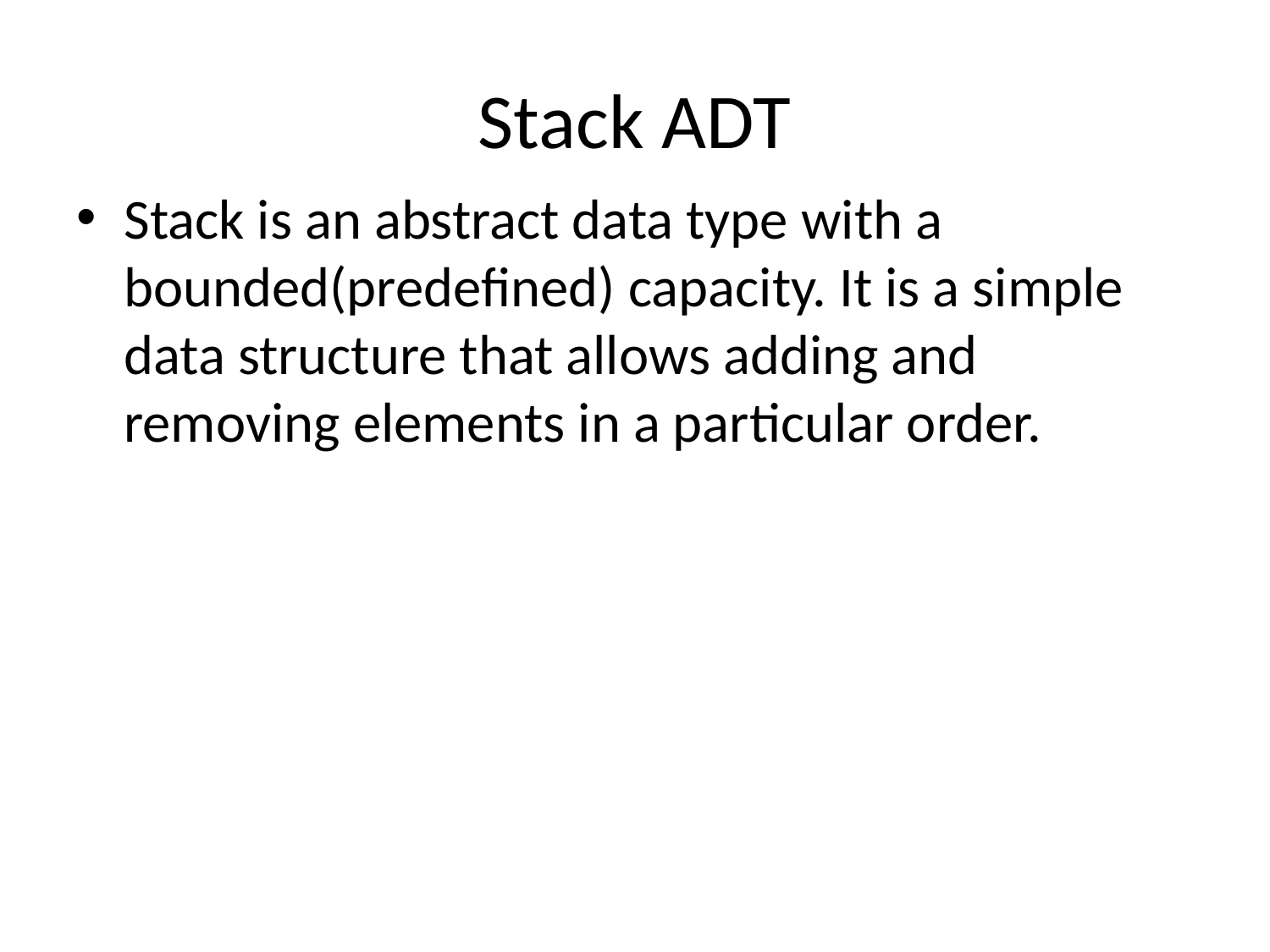

# Stack ADT
Stack is an abstract data type with a bounded(predefined) capacity. It is a simple data structure that allows adding and removing elements in a particular order.